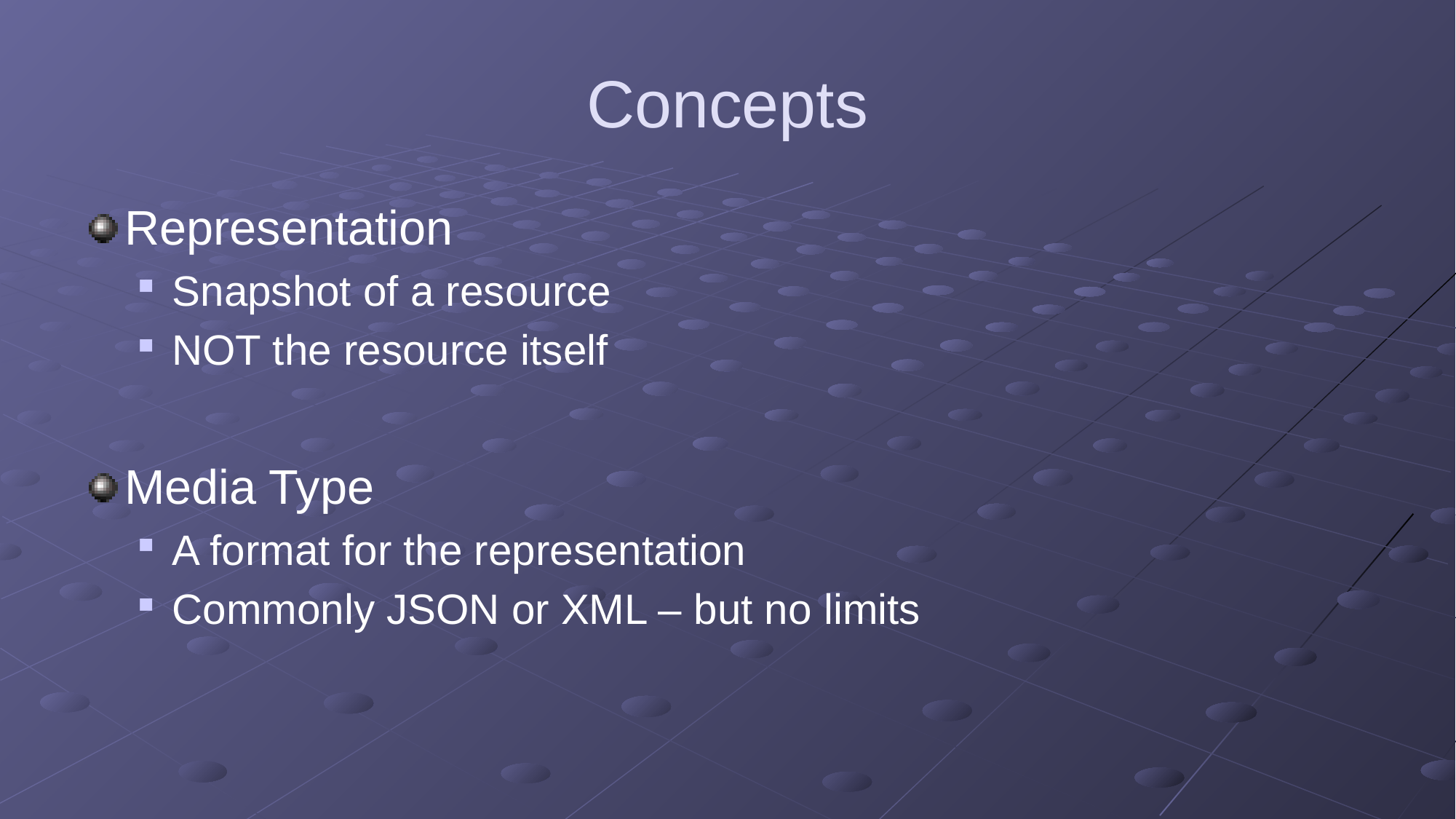

# Concepts
Representation
Snapshot of a resource
NOT the resource itself

Media Type
A format for the representation
Commonly JSON or XML – but no limits